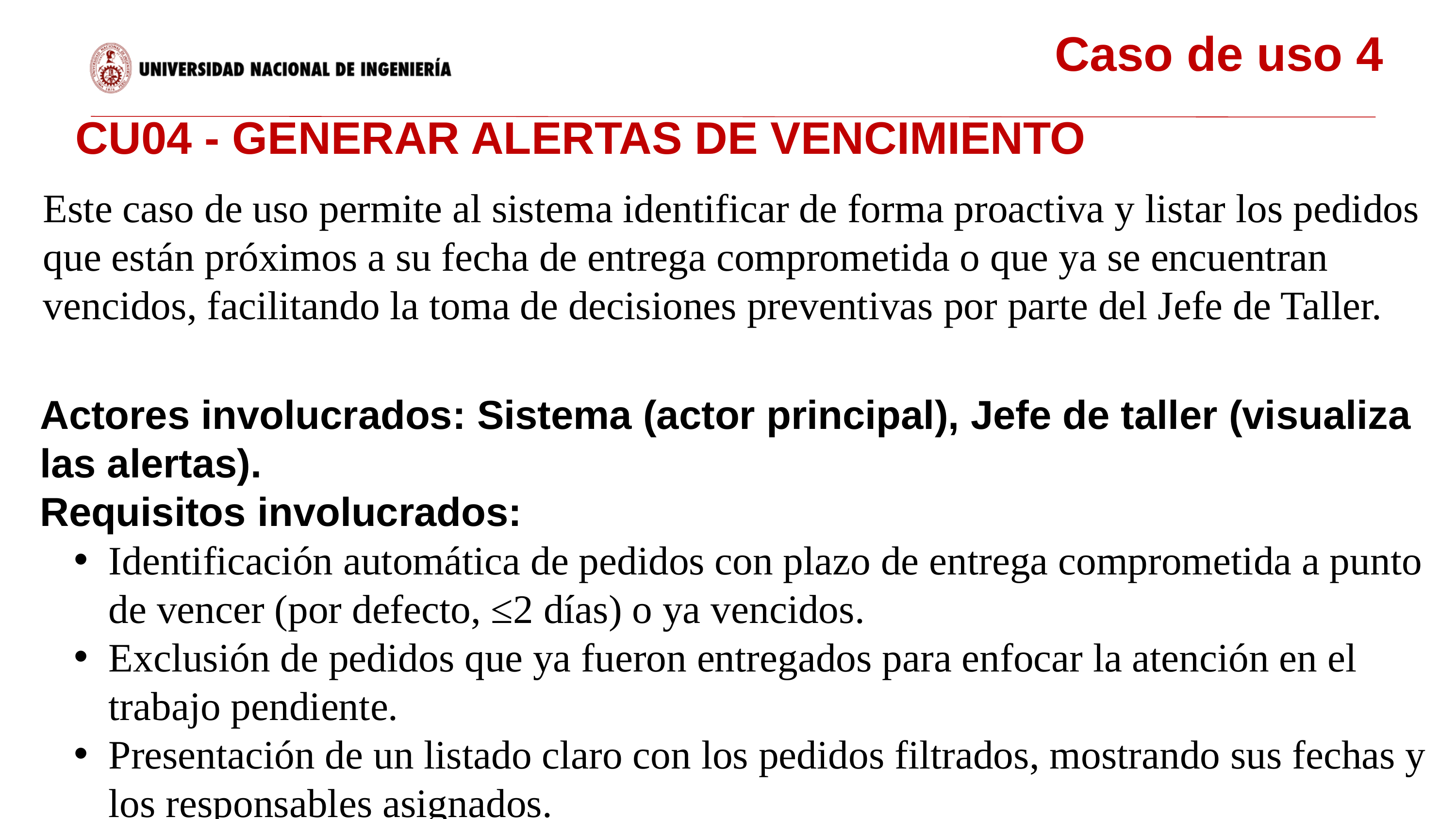

Caso de uso 4

CU04 - GENERAR ALERTAS DE VENCIMIENTO

Este caso de uso permite al sistema identificar de forma proactiva y listar los pedidos que están próximos a su fecha de entrega comprometida o que ya se encuentran vencidos, facilitando la toma de decisiones preventivas por parte del Jefe de Taller.
Actores involucrados: Sistema (actor principal), Jefe de taller (visualiza las alertas).
Requisitos involucrados:
Identificación automática de pedidos con plazo de entrega comprometida a punto de vencer (por defecto, ≤2 días) o ya vencidos.
Exclusión de pedidos que ya fueron entregados para enfocar la atención en el trabajo pendiente.
Presentación de un listado claro con los pedidos filtrados, mostrando sus fechas y los responsables asignados.